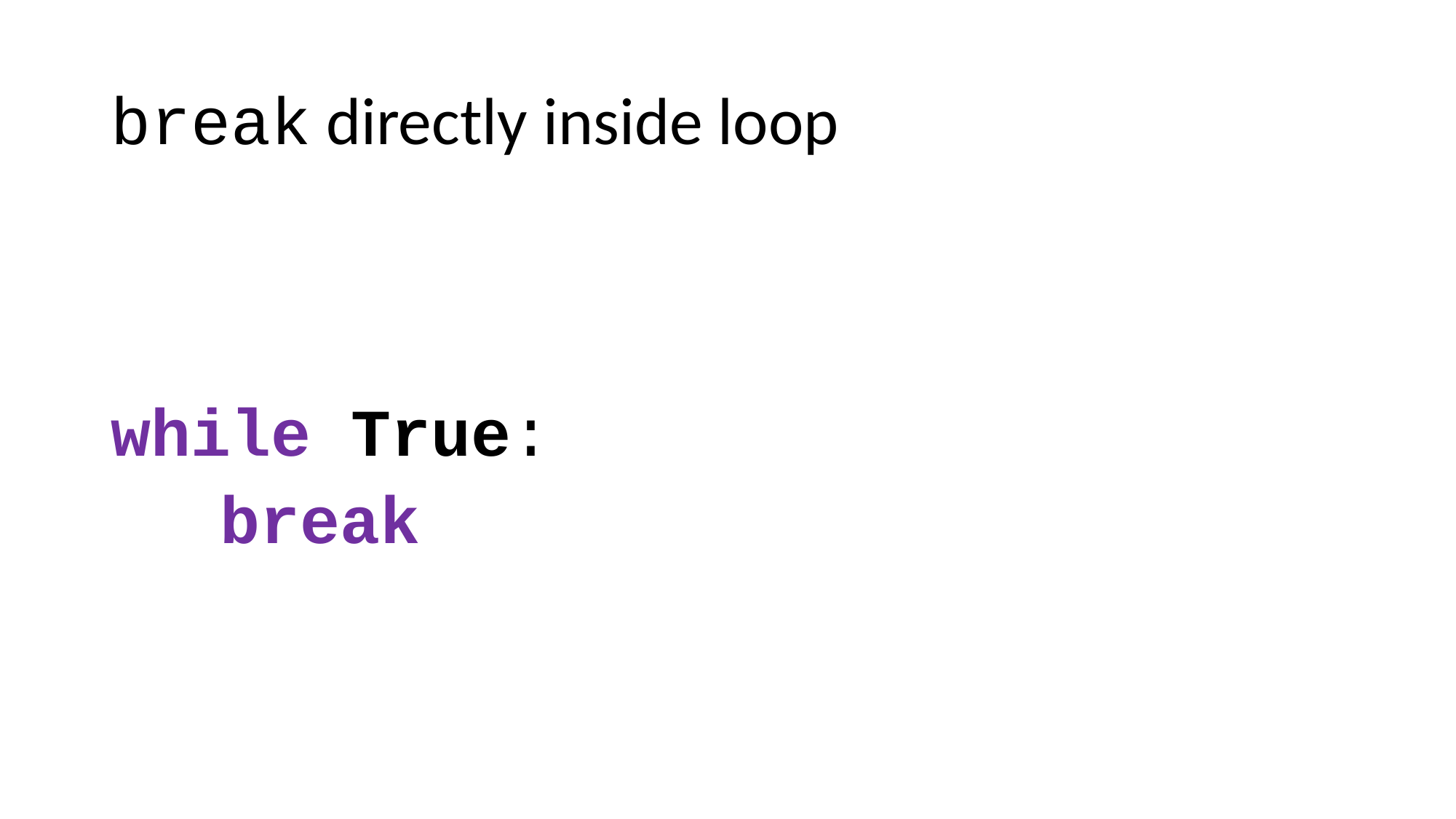

# break directly inside loop
while True:
	break